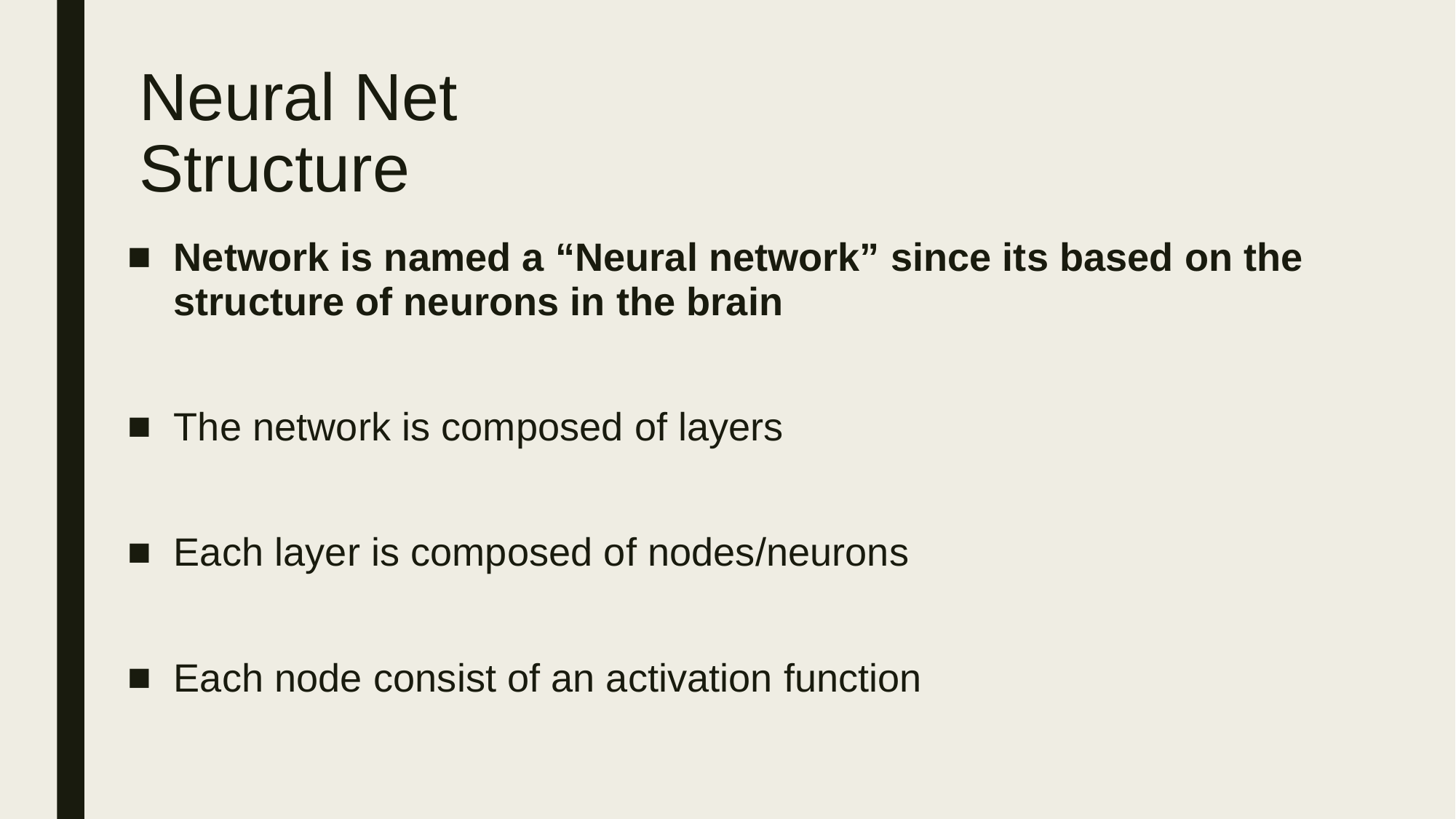

# Neural Net Structure
Network is named a “Neural network” since its based on the structure of neurons in the brain

The network is composed of layers

Each layer is composed of nodes/neurons

Each node consist of an activation function